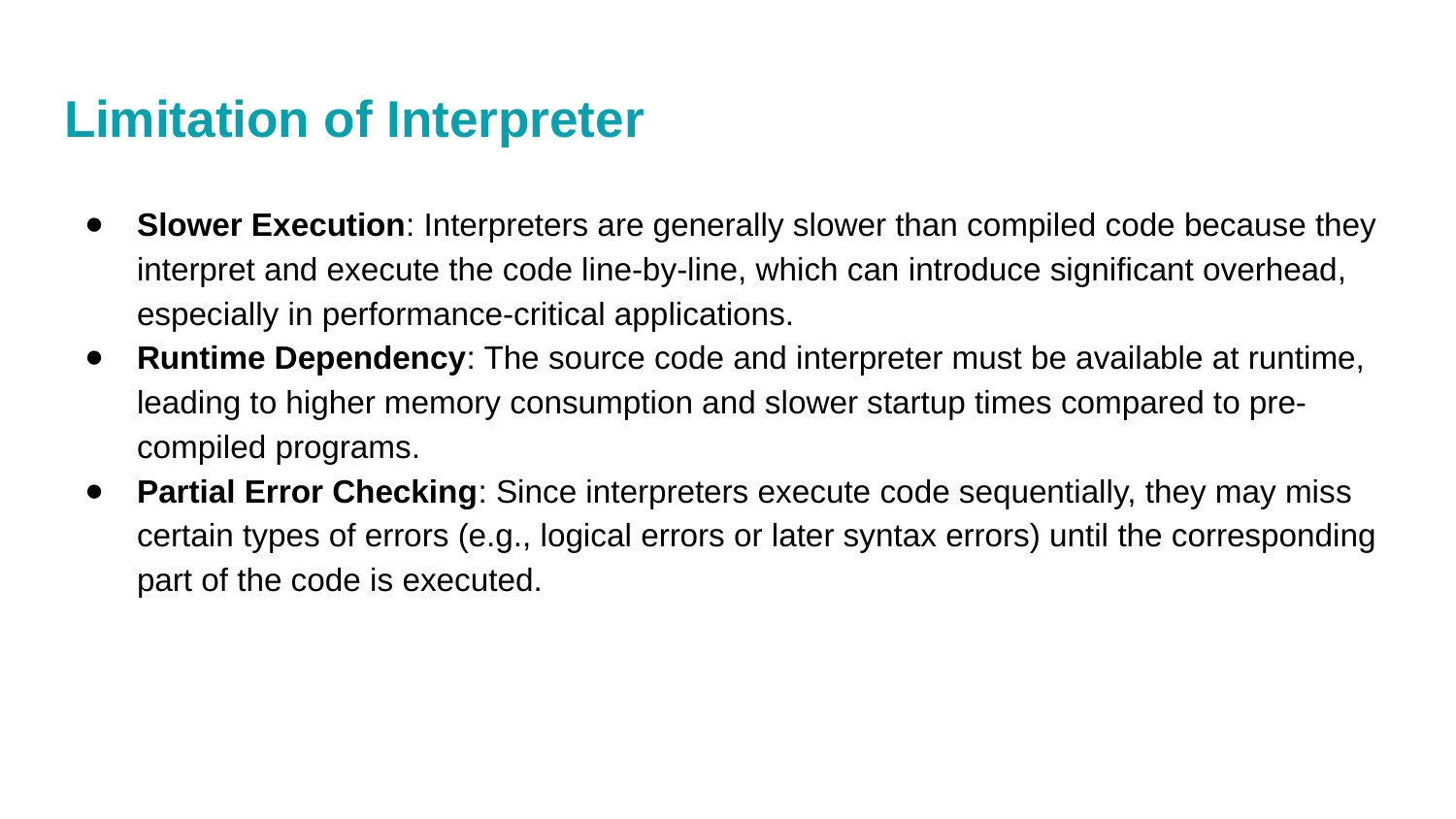

# Limitation of Interpreter
Slower Execution: Interpreters are generally slower than compiled code because they interpret and execute the code line-by-line, which can introduce significant overhead, especially in performance-critical applications.
Runtime Dependency: The source code and interpreter must be available at runtime, leading to higher memory consumption and slower startup times compared to pre-compiled programs.
Partial Error Checking: Since interpreters execute code sequentially, they may miss certain types of errors (e.g., logical errors or later syntax errors) until the corresponding part of the code is executed.